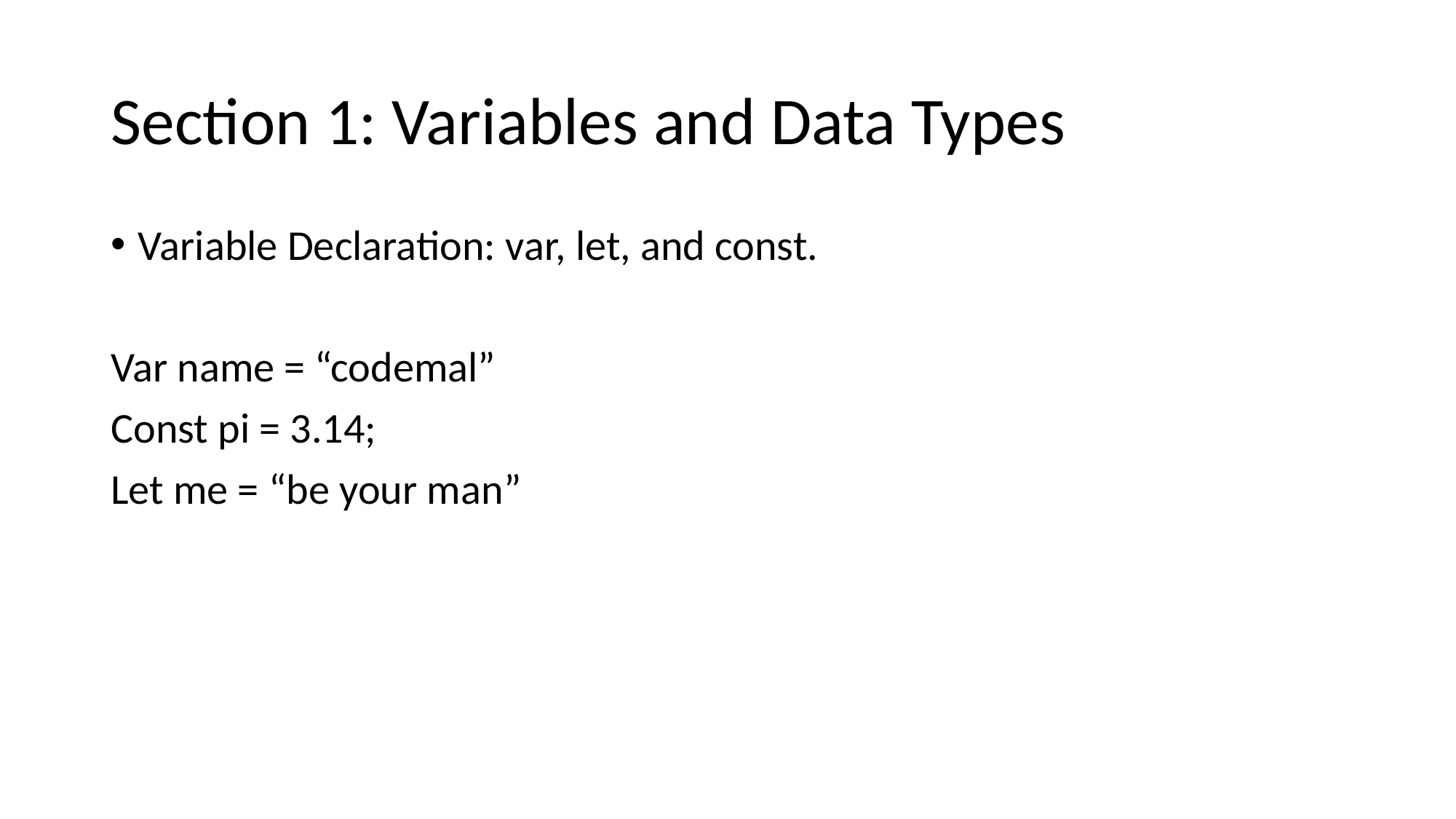

# Section 1: Variables and Data Types
Variable Declaration: var, let, and const.

Var name = “codemal”
Const pi = 3.14;
Let me = “be your man”